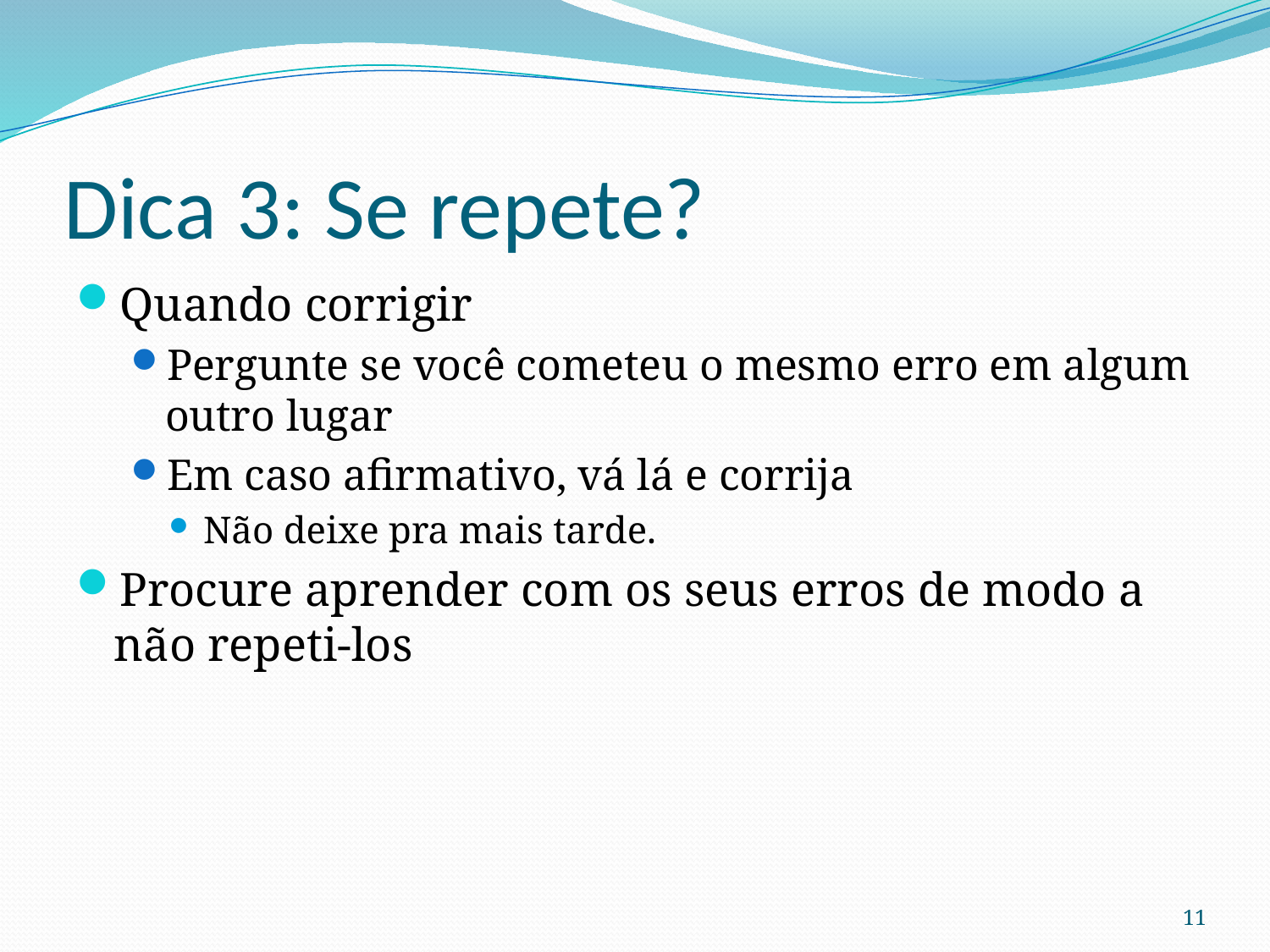

# Dica 3: Se repete?
Quando corrigir
Pergunte se você cometeu o mesmo erro em algum outro lugar
Em caso afirmativo, vá lá e corrija
Não deixe pra mais tarde.
Procure aprender com os seus erros de modo a não repeti-los
11